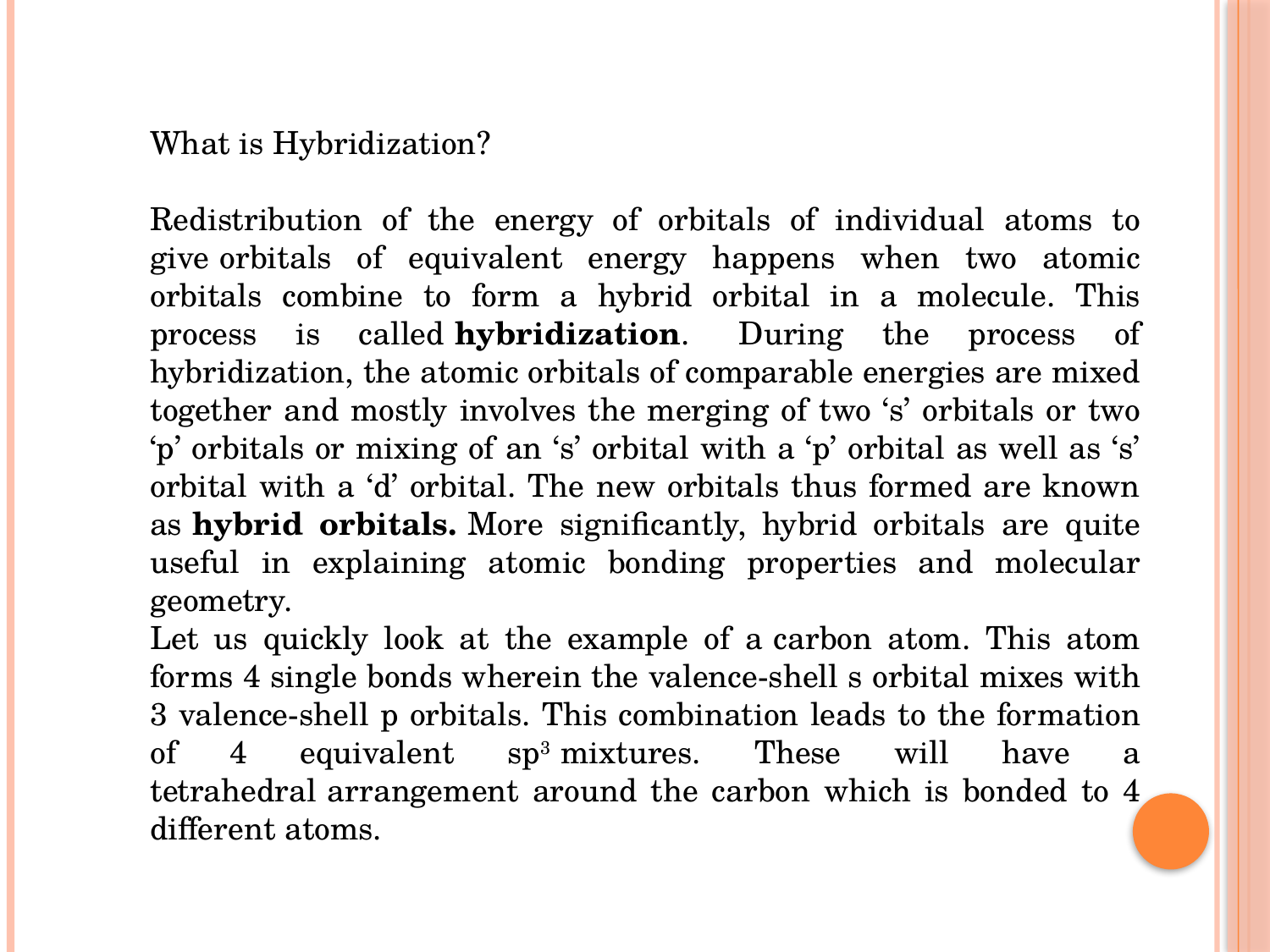

What is Hybridization?

Redistribution of the energy of orbitals of individual atoms to give orbitals of equivalent energy happens when two atomic orbitals combine to form a hybrid orbital in a molecule. This process is called hybridization.  During the process of hybridization, the atomic orbitals of comparable energies are mixed together and mostly involves the merging of two ‘s’ orbitals or two ‘p’ orbitals or mixing of an ‘s’ orbital with a ‘p’ orbital as well as ‘s’ orbital with a ‘d’ orbital. The new orbitals thus formed are known as hybrid orbitals. More significantly, hybrid orbitals are quite useful in explaining atomic bonding properties and molecular geometry.
Let us quickly look at the example of a carbon atom. This atom forms 4 single bonds wherein the valence-shell s orbital mixes with 3 valence-shell p orbitals. This combination leads to the formation of 4 equivalent sp3 mixtures. These will have a tetrahedral arrangement around the carbon which is bonded to 4 different atoms.